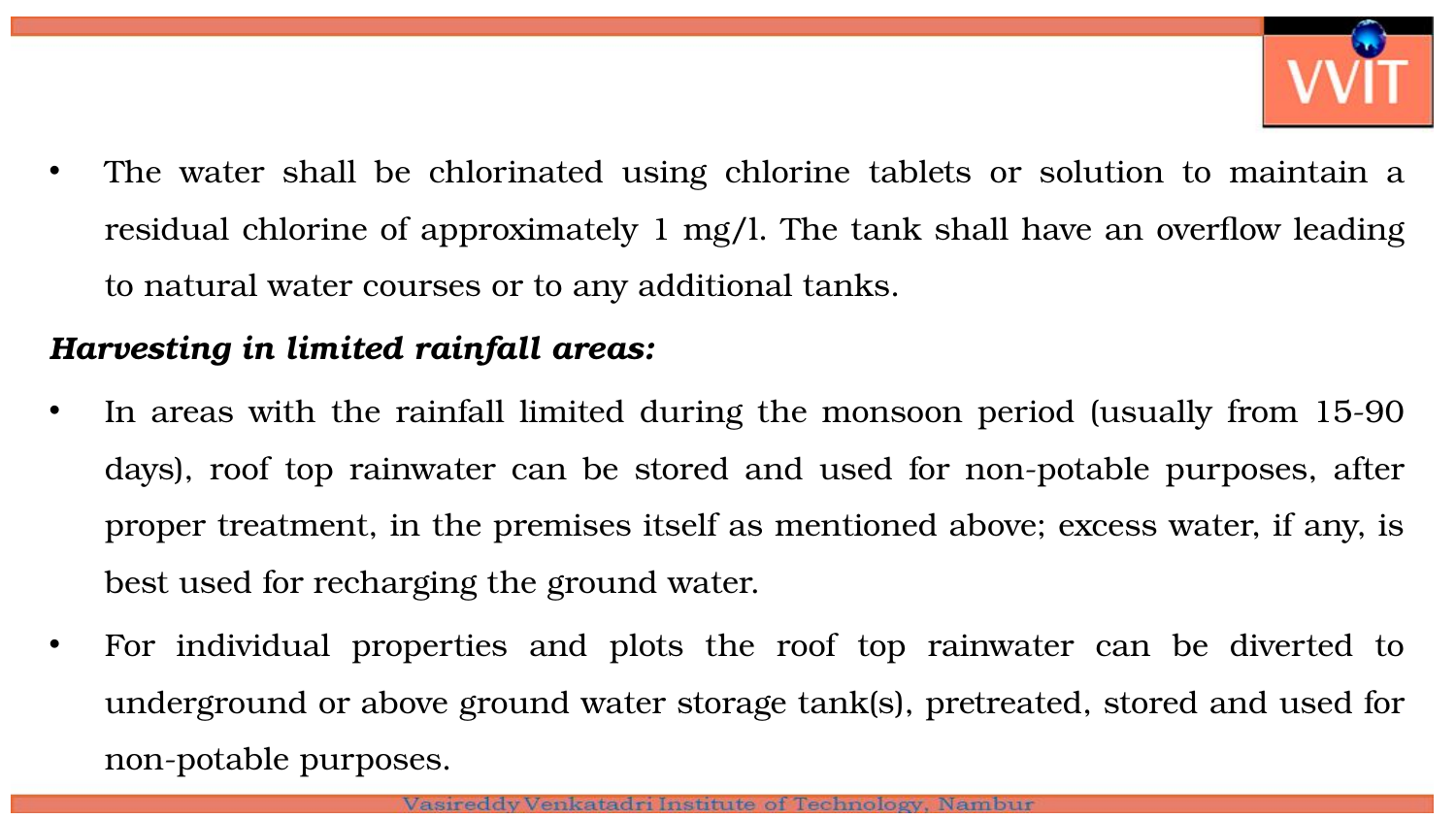

The water shall be chlorinated using chlorine tablets or solution to maintain a residual chlorine of approximately 1 mg/l. The tank shall have an overflow leading to natural water courses or to any additional tanks.
Harvesting in limited rainfall areas:
In areas with the rainfall limited during the monsoon period (usually from 15-90 days), roof top rainwater can be stored and used for non-potable purposes, after proper treatment, in the premises itself as mentioned above; excess water, if any, is best used for recharging the ground water.
For individual properties and plots the roof top rainwater can be diverted to underground or above ground water storage tank(s), pretreated, stored and used for non-potable purposes.